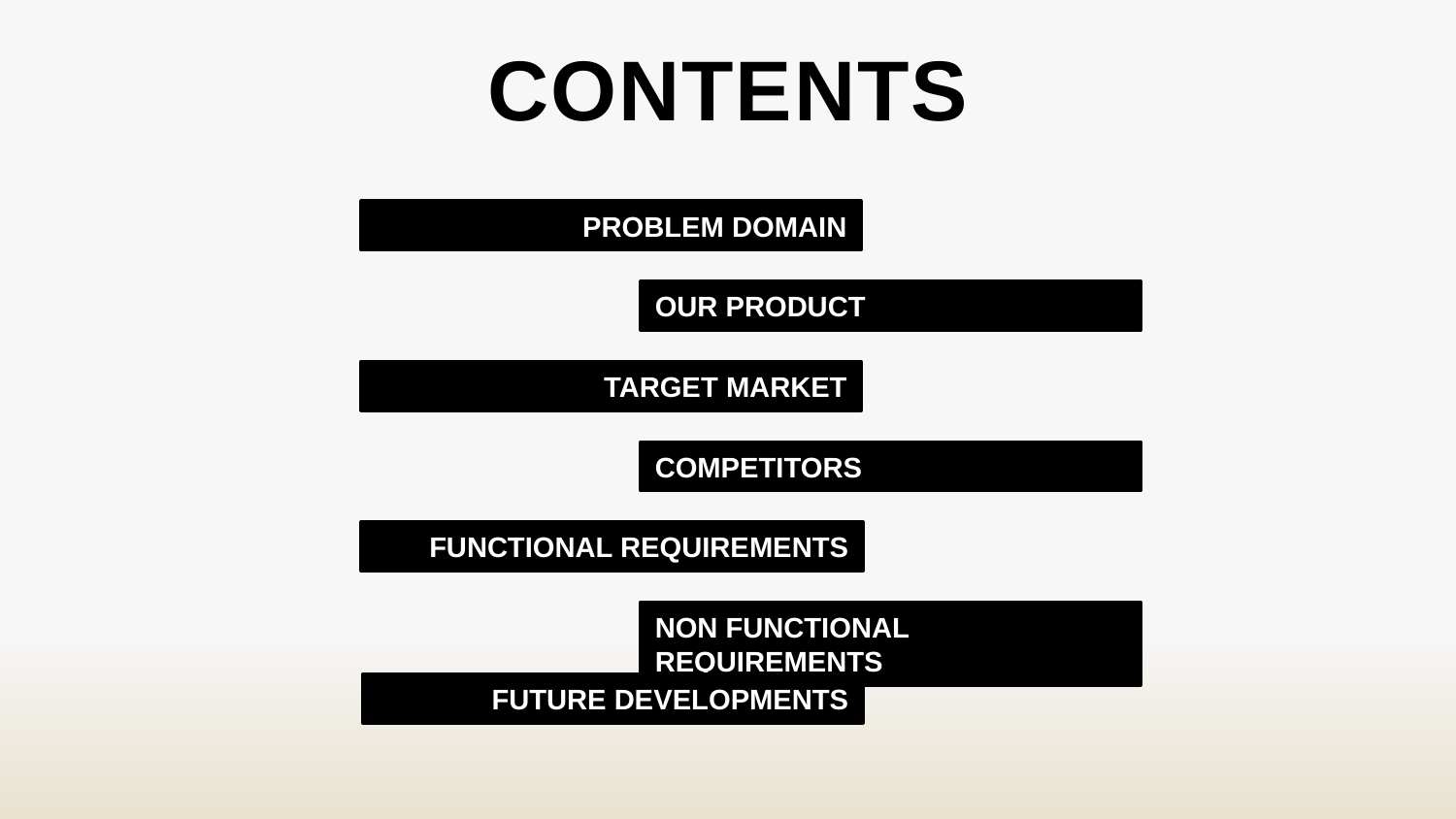

# CONTENTS
PROBLEM DOMAIN
OUR PRODUCT
TARGET MARKET
COMPETITORS
FUNCTIONAL REQUIREMENTS
NON FUNCTIONAL REQUIREMENTS
FUTURE DEVELOPMENTS